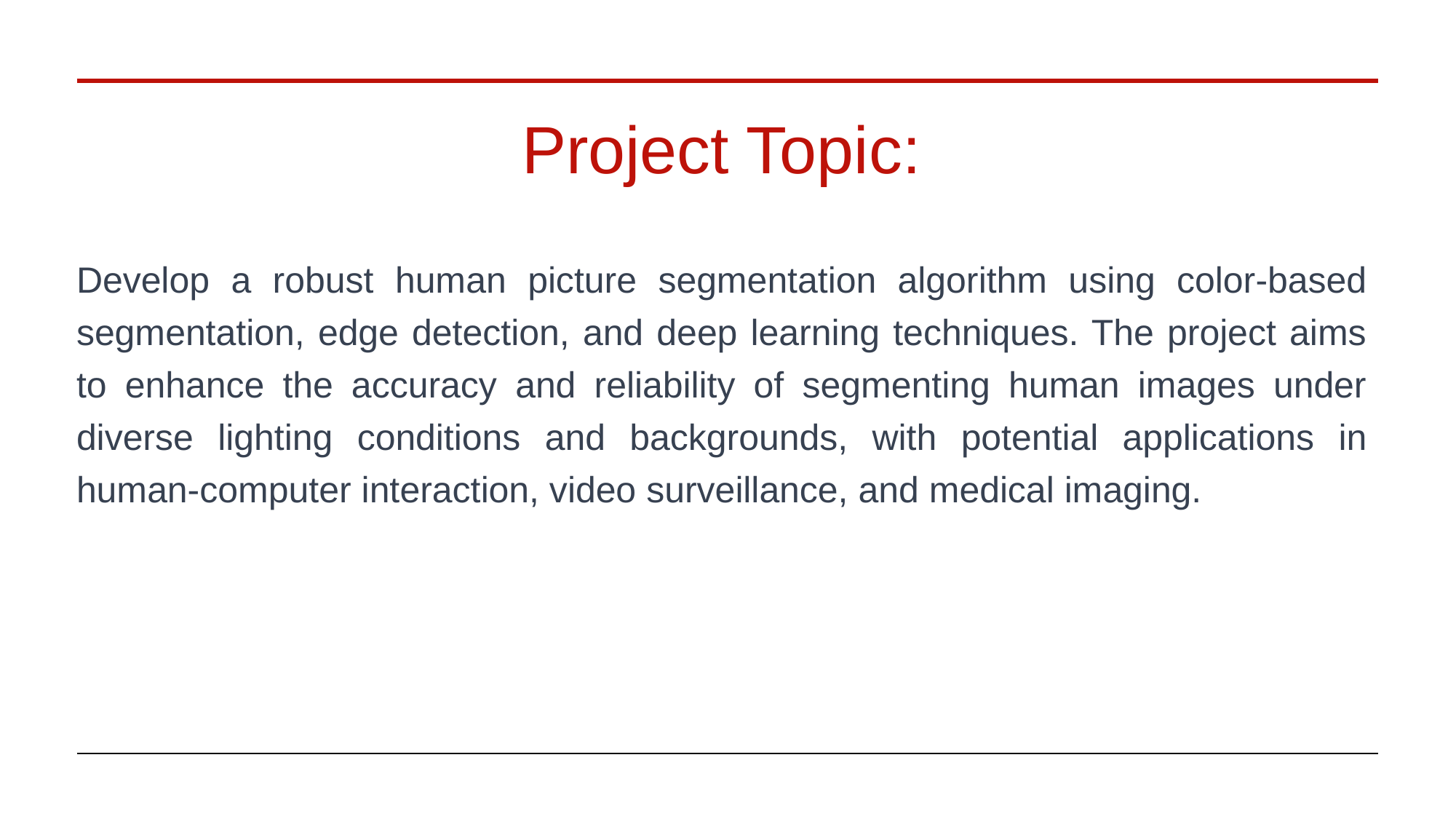

# Project Topic:
Develop a robust human picture segmentation algorithm using color-based segmentation, edge detection, and deep learning techniques. The project aims to enhance the accuracy and reliability of segmenting human images under diverse lighting conditions and backgrounds, with potential applications in human-computer interaction, video surveillance, and medical imaging.